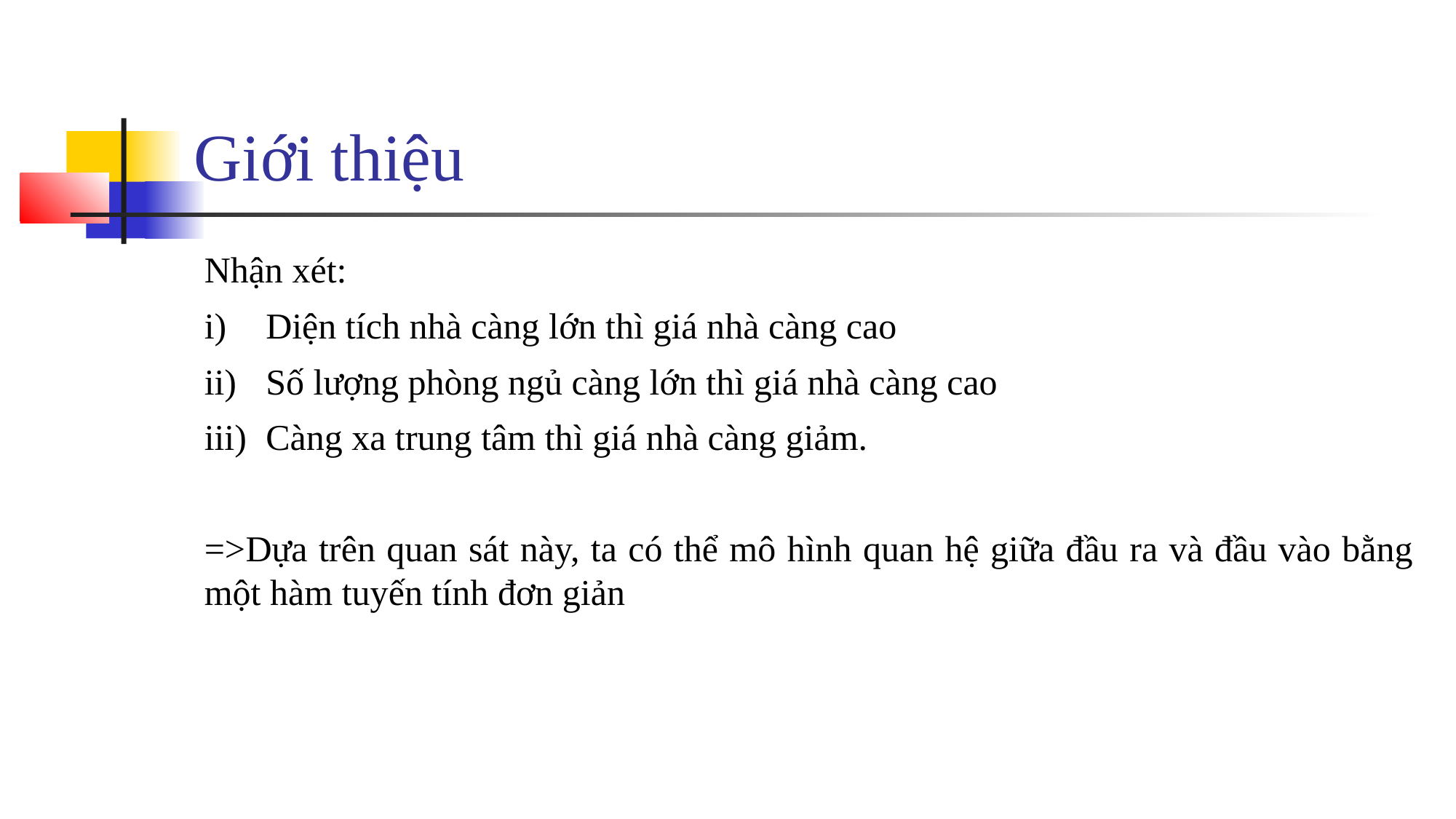

# Giới thiệu
Nhận xét:
Diện tích nhà càng lớn thì giá nhà càng cao
Số lượng phòng ngủ càng lớn thì giá nhà càng cao
Càng xa trung tâm thì giá nhà càng giảm.

=>Dựa trên quan sát này, ta có thể mô hình quan hệ giữa đầu ra và đầu vào bằng một hàm tuyến tính đơn giản